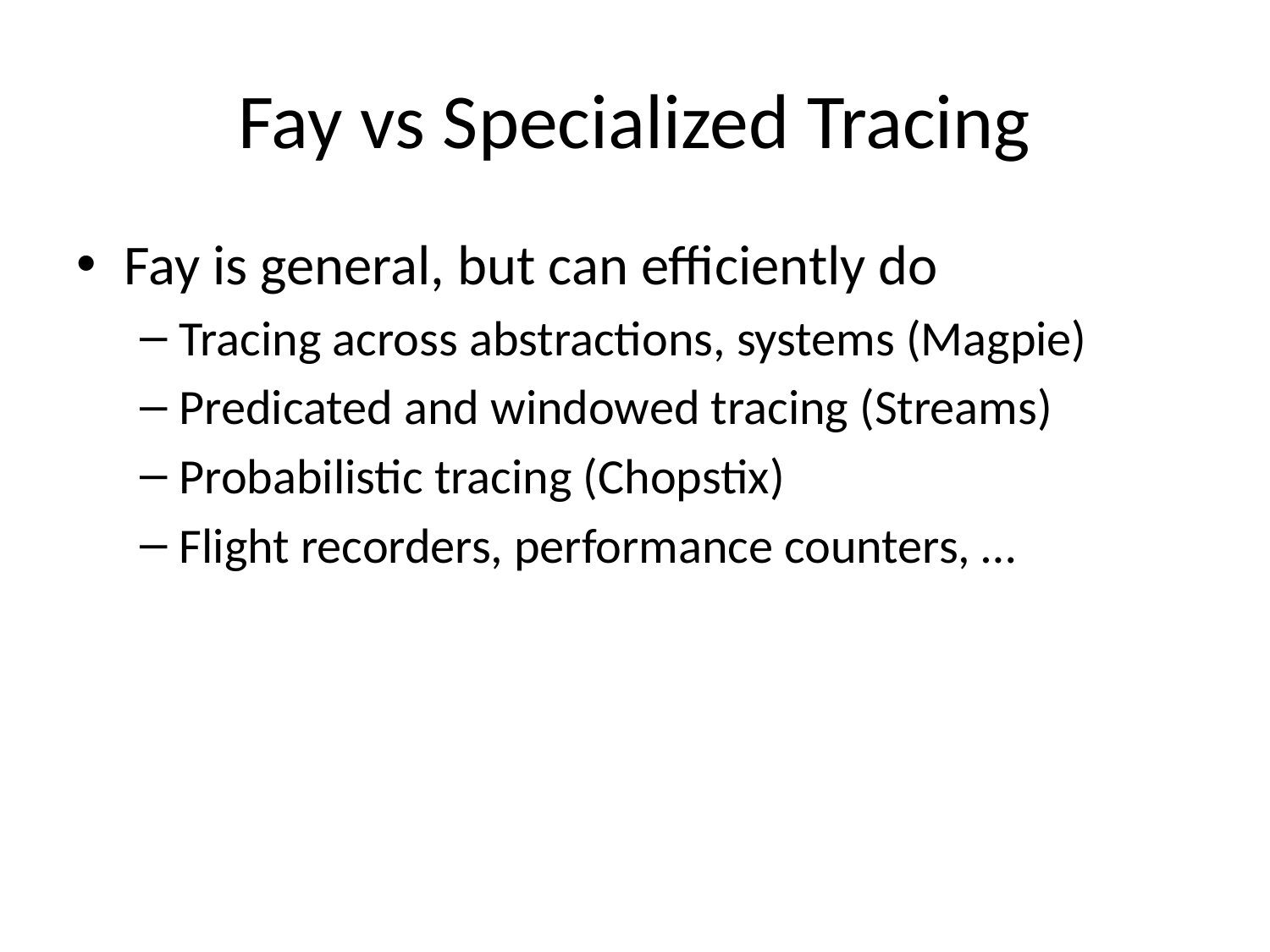

# Fay vs Specialized Tracing
Fay is general, but can efficiently do
Tracing across abstractions, systems (Magpie)
Predicated and windowed tracing (Streams)
Probabilistic tracing (Chopstix)
Flight recorders, performance counters, …